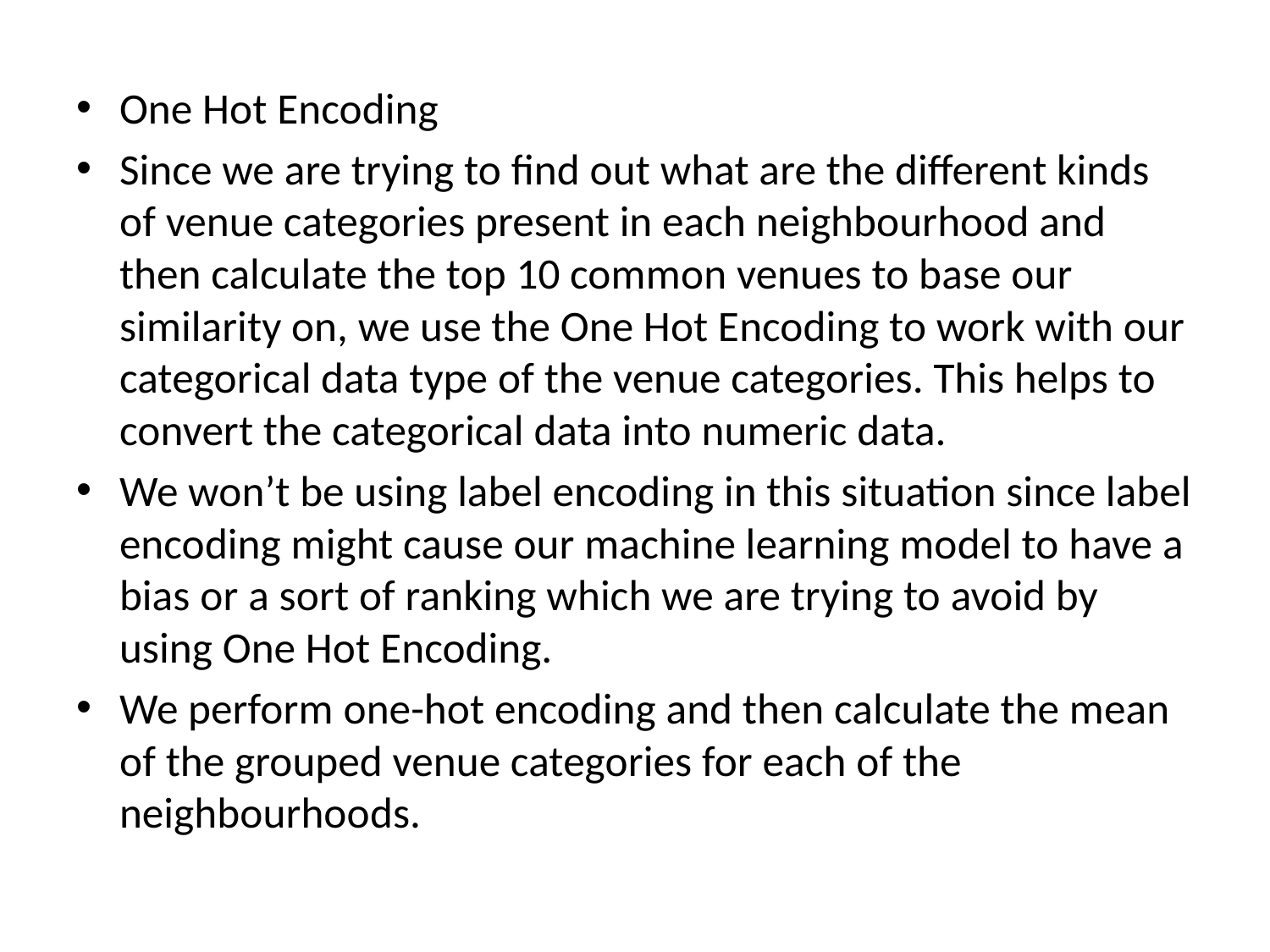

One Hot Encoding
Since we are trying to find out what are the different kinds of venue categories present in each neighbourhood and then calculate the top 10 common venues to base our similarity on, we use the One Hot Encoding to work with our categorical data type of the venue categories. This helps to convert the categorical data into numeric data.
We won’t be using label encoding in this situation since label encoding might cause our machine learning model to have a bias or a sort of ranking which we are trying to avoid by using One Hot Encoding.
We perform one-hot encoding and then calculate the mean of the grouped venue categories for each of the neighbourhoods.